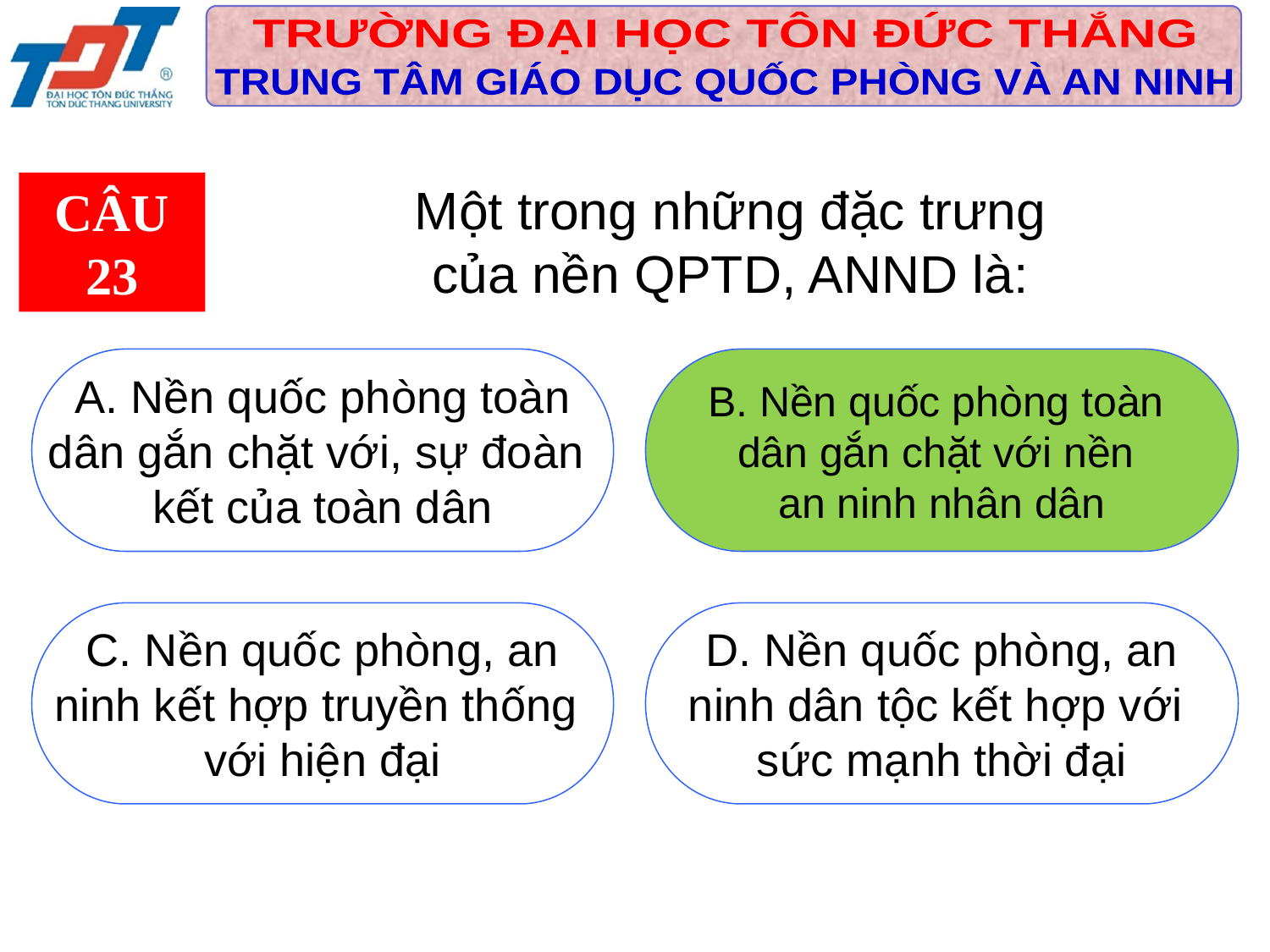

Một trong những đặc trưng
của nền QPTD, ANND là:
CÂU 23
 A. Nền quốc phòng toàn
dân gắn chặt với, sự đoàn
kết của toàn dân
B. Nền quốc phòng toàn
dân gắn chặt với nền
an ninh nhân dân
 C. Nền quốc phòng, an
ninh kết hợp truyền thống
với hiện đại
 D. Nền quốc phòng, an
ninh dân tộc kết hợp với
sức mạnh thời đại